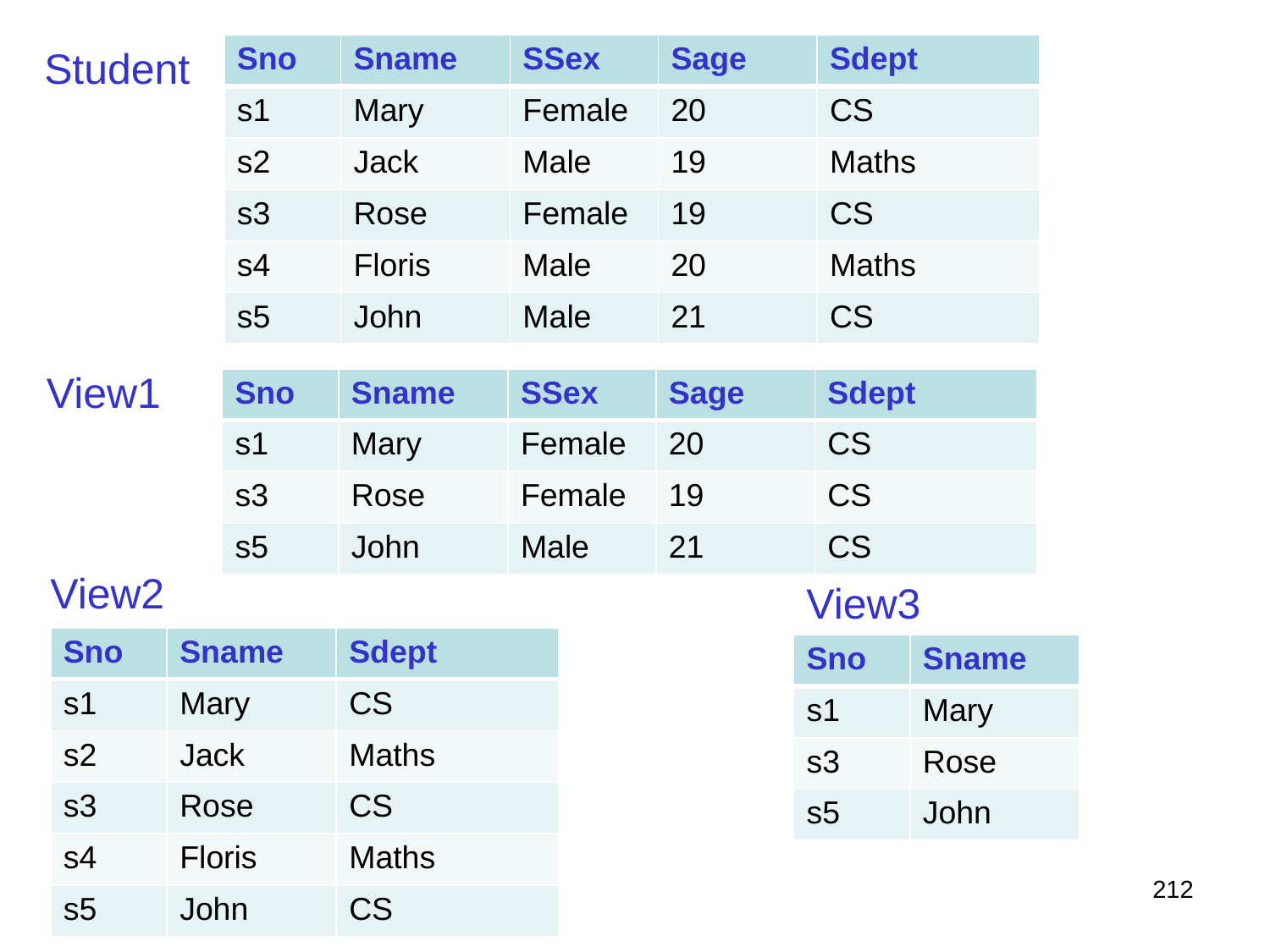

| Sno | Sname | SSex | Sage | Sdept |
| --- | --- | --- | --- | --- |
| s1 | Mary | Female | 20 | CS |
| s2 | Jack | Male | 19 | Maths |
| s3 | Rose | Female | 19 | CS |
| s4 | Floris | Male | 20 | Maths |
| s5 | John | Male | 21 | CS |
Student
View1
| Sno | Sname | SSex | Sage | Sdept |
| --- | --- | --- | --- | --- |
| s1 | Mary | Female | 20 | CS |
| s3 | Rose | Female | 19 | CS |
| s5 | John | Male | 21 | CS |
View2
View3
| Sno | Sname | Sdept |
| --- | --- | --- |
| s1 | Mary | CS |
| s2 | Jack | Maths |
| s3 | Rose | CS |
| s4 | Floris | Maths |
| s5 | John | CS |
| Sno | Sname |
| --- | --- |
| s1 | Mary |
| s3 | Rose |
| s5 | John |
212